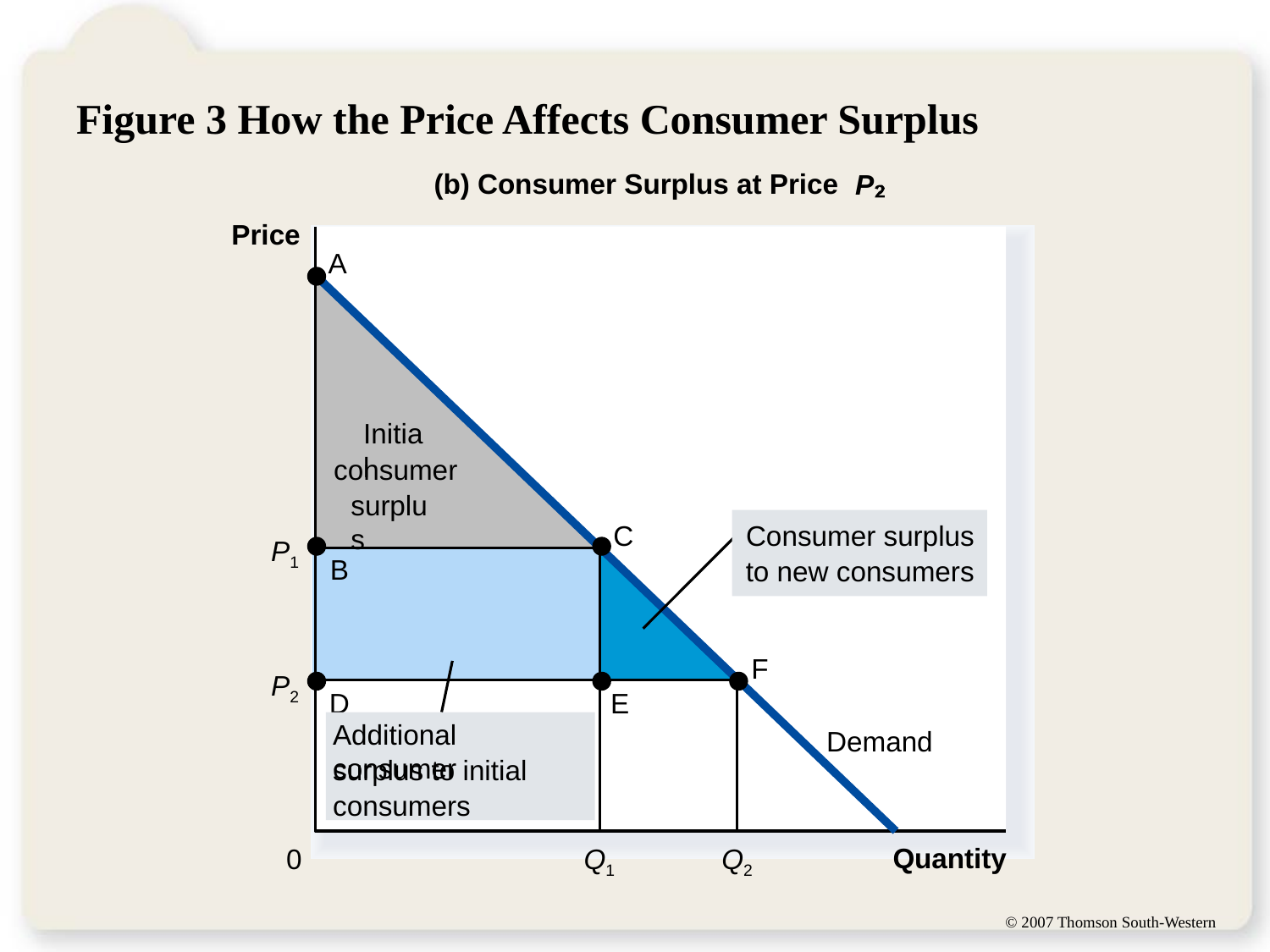

# Figure 3 How the Price Affects Consumer Surplus
(b) Consumer Surplus at Price
P

Price

A

C

B

Initial
consumer
surplus
Demand

Consumer surplus
to new consumers
P1

Q1

F

D

E

Additional consumer
surplus to initial
consumers
P2

Q2
Quantity
0